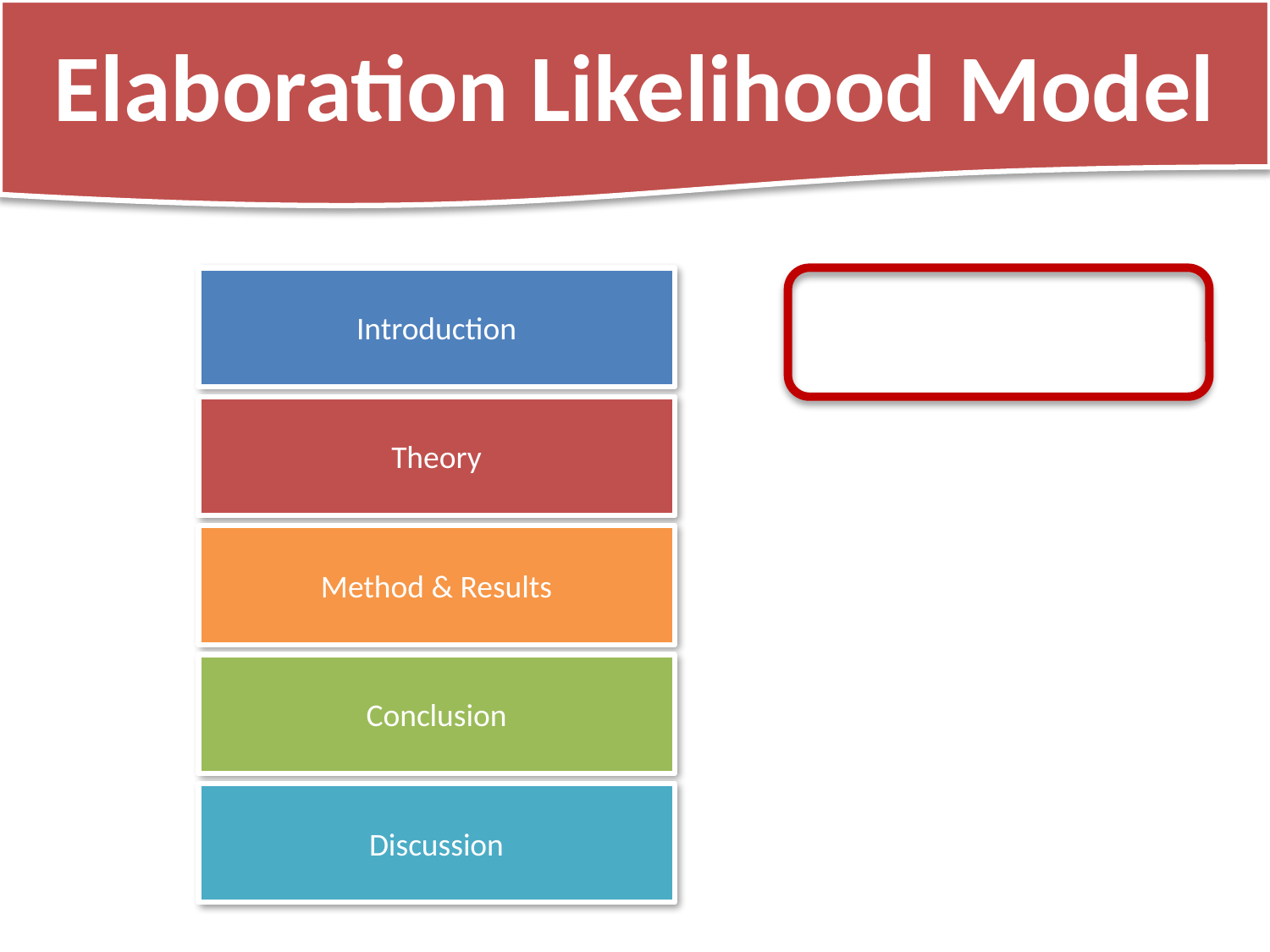

Elaboration Likelihood Model

Introduction
Theory
Method & Results
Conclusion
Discussion